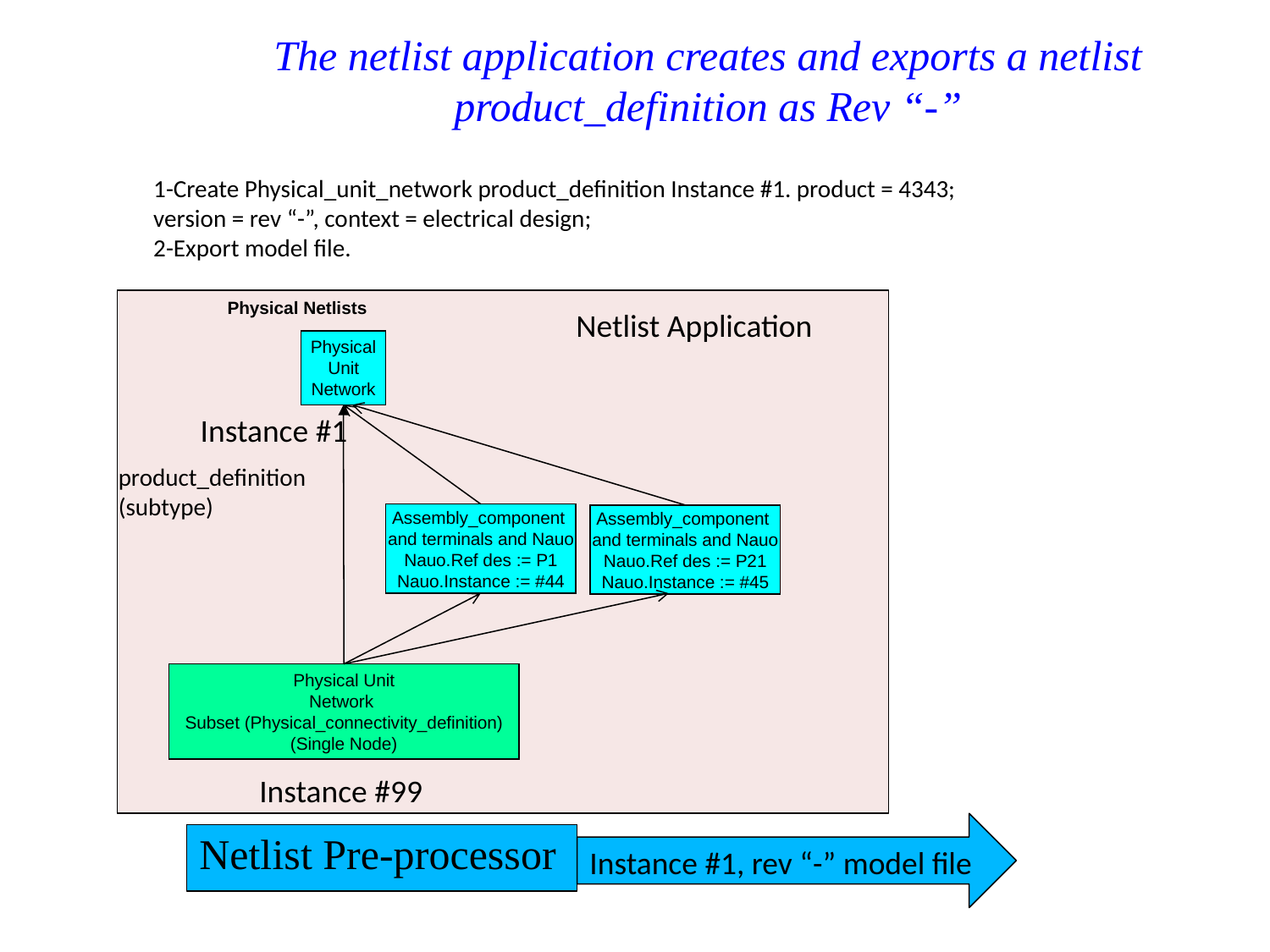

The netlist application creates and exports a netlist product_definition as Rev “-”

1-Create Physical_unit_network product_definition Instance #1. product = 4343; version = rev “-”, context = electrical design;
2-Export model file.
Physical Netlists

Netlist Application
Physical
Unit
Network
Instance #1
product_definition
(subtype)
Assembly_component
and terminals and Nauo
Nauo.Ref des := P1
Nauo.Instance := #44
Assembly_component
and terminals and Nauo
Nauo.Ref des := P21
Nauo.Instance := #45
Physical Unit
Network
Subset (Physical_connectivity_definition)
(Single Node)‏
Instance #99
Instance #1, rev “-” model file
Netlist Pre-processor